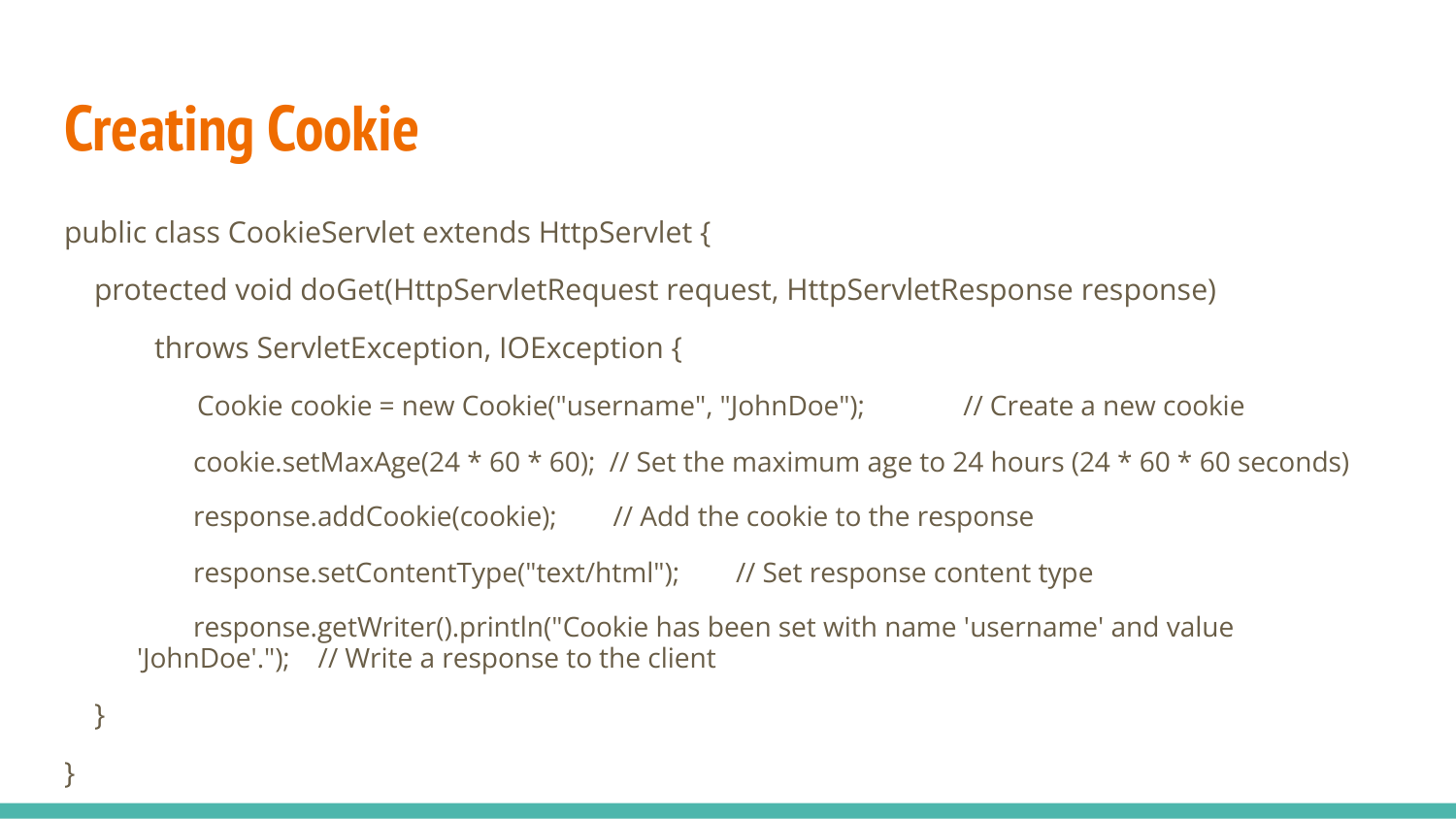

# Creating Cookie
public class CookieServlet extends HttpServlet {
    protected void doGet(HttpServletRequest request, HttpServletResponse response)
            throws ServletException, IOException {
        Cookie cookie = new Cookie("username", "JohnDoe");              // Create a new cookie
        cookie.setMaxAge(24 * 60 * 60);  // Set the maximum age to 24 hours (24 * 60 * 60 seconds)
        response.addCookie(cookie);        // Add the cookie to the response
        response.setContentType("text/html");        // Set response content type
        response.getWriter().println("Cookie has been set with name 'username' and value 'JohnDoe'.");    // Write a response to the client
    }
}